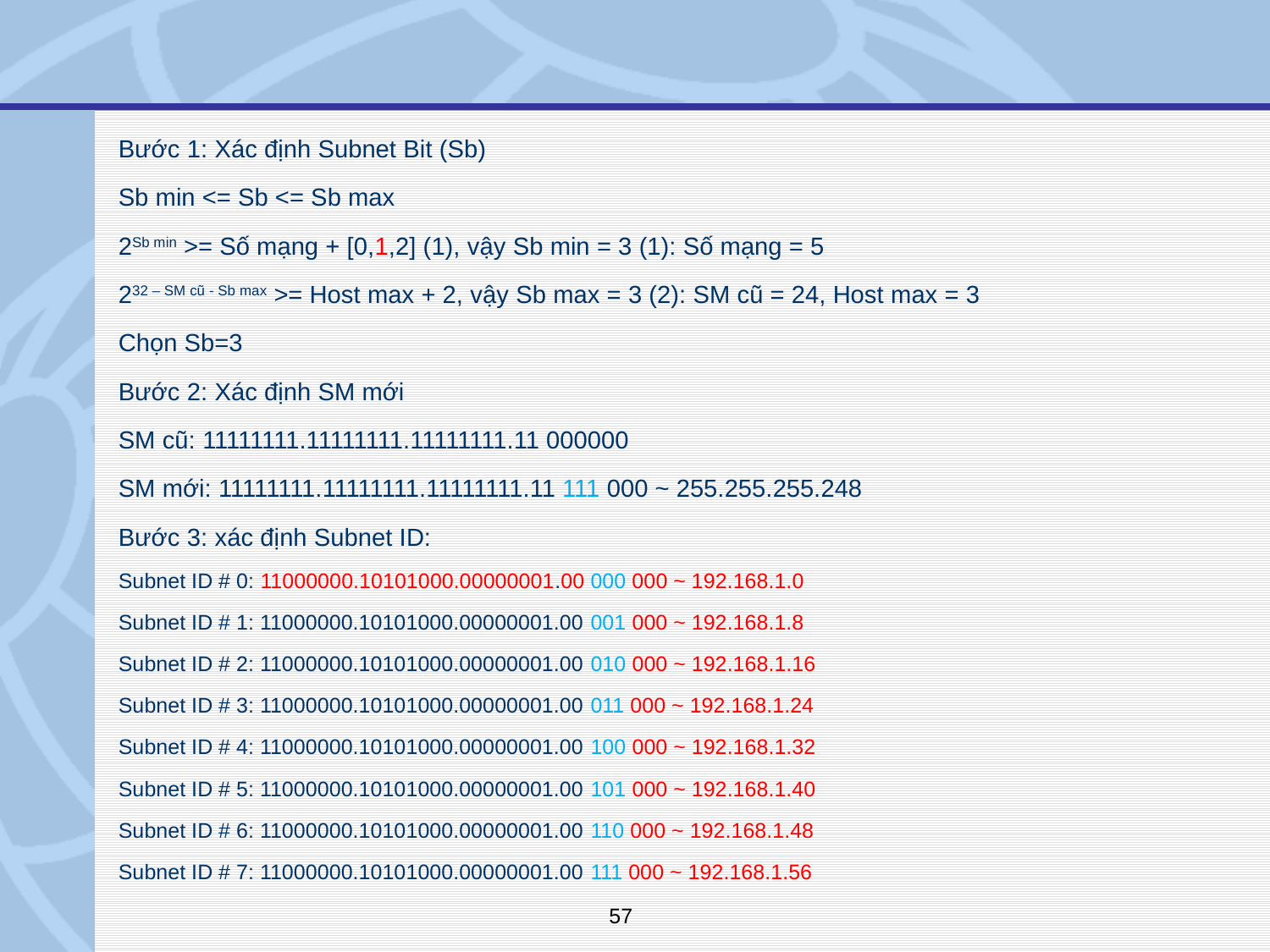

Bước 1: Xác định Subnet Bit (Sb)
Sb min <= Sb <= Sb max
2Sb min >= Số mạng + [0,1,2] (1), vậy Sb min = 3 (1): Số mạng = 5
232 – SM cũ - Sb max >= Host max + 2, vậy Sb max = 3 (2): SM cũ = 24, Host max = 3
Chọn Sb=3
Bước 2: Xác định SM mới
SM cũ: 11111111.11111111.11111111.11 000000
SM mới: 11111111.11111111.11111111.11 111 000 ~ 255.255.255.248
Bước 3: xác định Subnet ID:
Subnet ID # 0: 11000000.10101000.00000001.00 000 000 ~ 192.168.1.0
Subnet ID # 1: 11000000.10101000.00000001.00 001 000 ~ 192.168.1.8
Subnet ID # 2: 11000000.10101000.00000001.00 010 000 ~ 192.168.1.16
Subnet ID # 3: 11000000.10101000.00000001.00 011 000 ~ 192.168.1.24
Subnet ID # 4: 11000000.10101000.00000001.00 100 000 ~ 192.168.1.32
Subnet ID # 5: 11000000.10101000.00000001.00 101 000 ~ 192.168.1.40
Subnet ID # 6: 11000000.10101000.00000001.00 110 000 ~ 192.168.1.48
Subnet ID # 7: 11000000.10101000.00000001.00 111 000 ~ 192.168.1.56